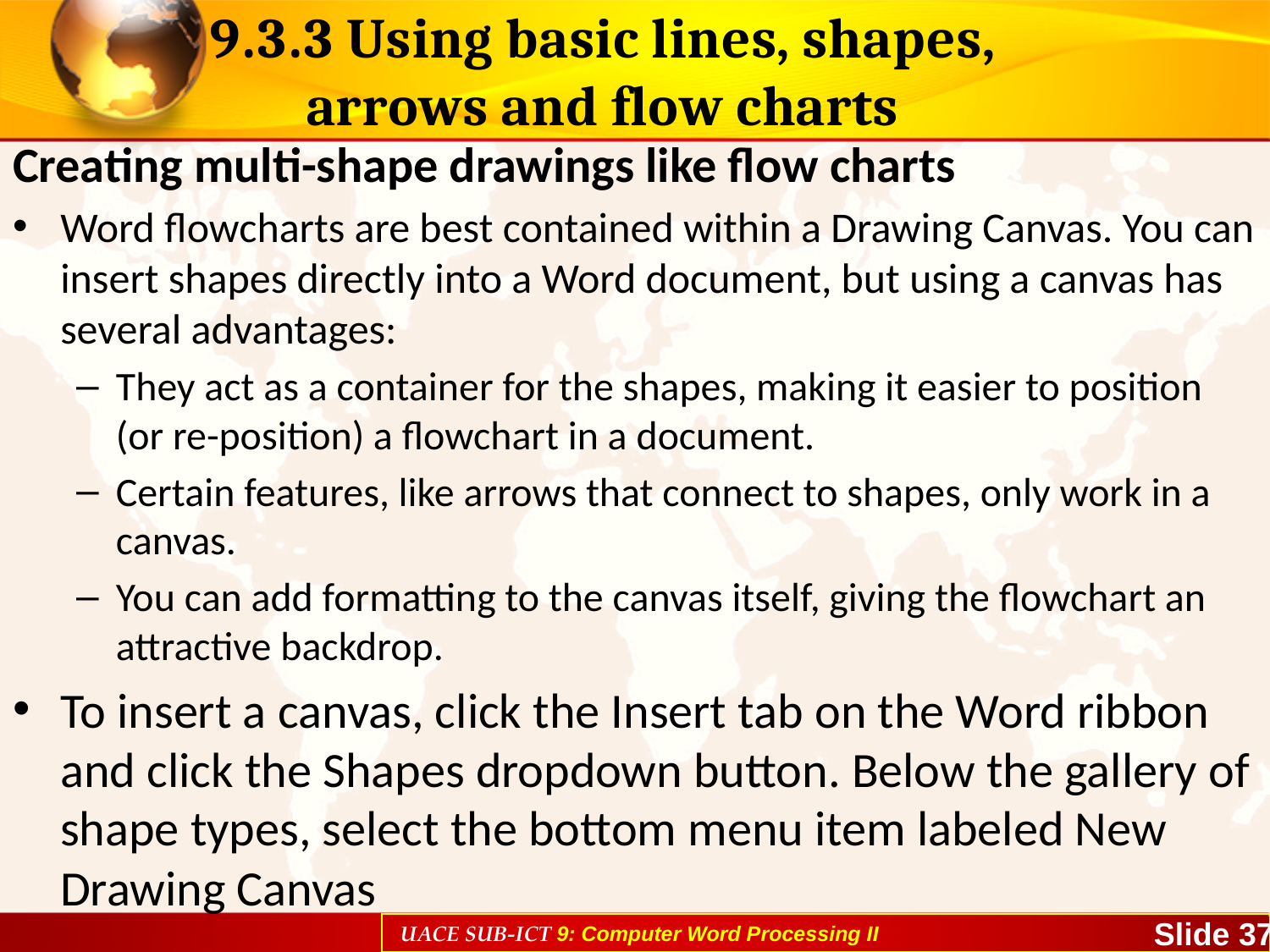

# 9.3.3 Using basic lines, shapes, arrows and flow charts
Creating multi-shape drawings like flow charts
Word flowcharts are best contained within a Drawing Canvas. You can insert shapes directly into a Word document, but using a canvas has several advantages:
They act as a container for the shapes, making it easier to position (or re-position) a flowchart in a document.
Certain features, like arrows that connect to shapes, only work in a canvas.
You can add formatting to the canvas itself, giving the flowchart an attractive backdrop.
To insert a canvas, click the Insert tab on the Word ribbon and click the Shapes dropdown button. Below the gallery of shape types, select the bottom menu item labeled New Drawing Canvas